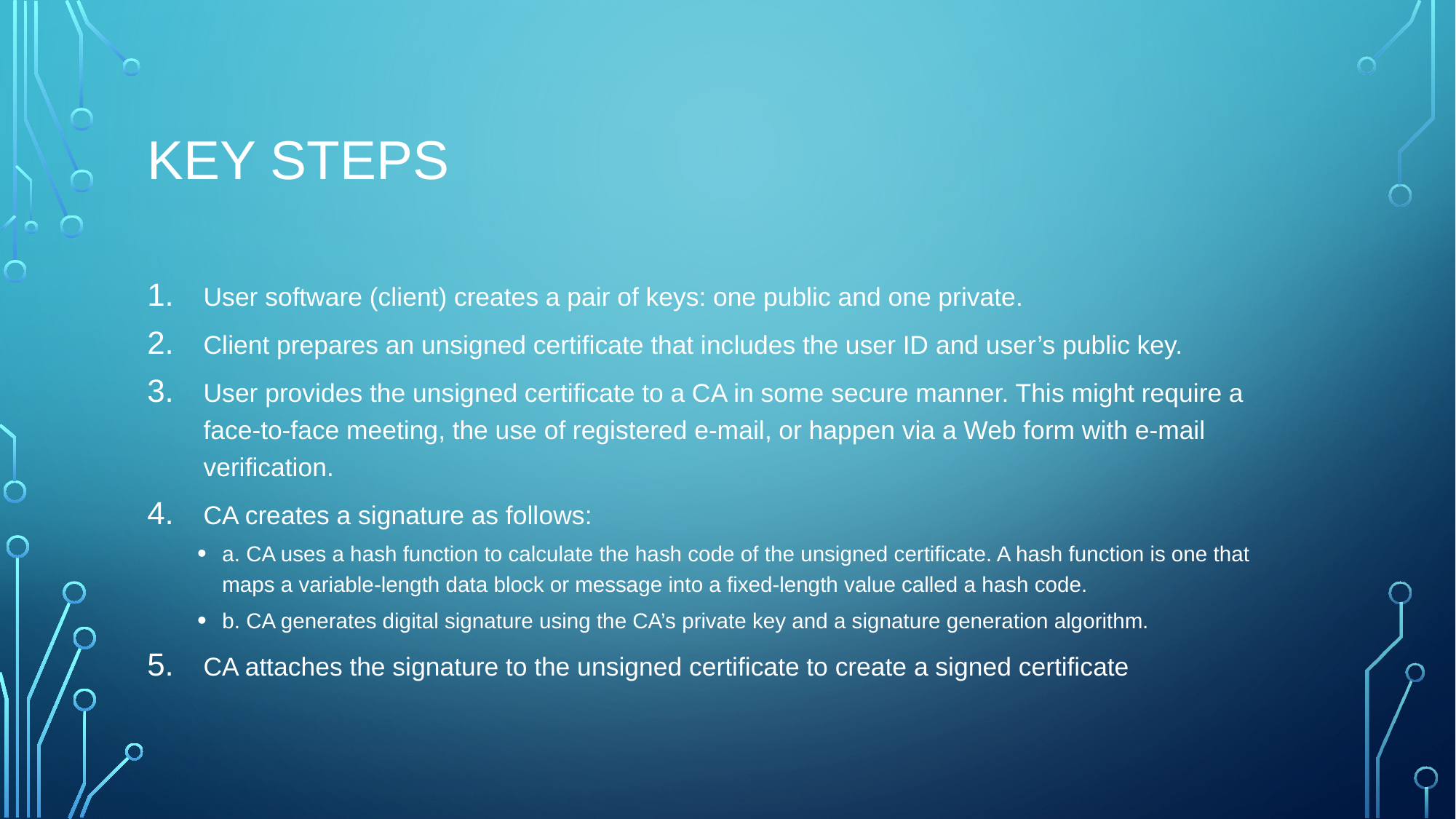

# key steps
User software (client) creates a pair of keys: one public and one private.
Client prepares an unsigned certificate that includes the user ID and user’s public key.
User provides the unsigned certificate to a CA in some secure manner. This might require a face-to-face meeting, the use of registered e-mail, or happen via a Web form with e-mail verification.
CA creates a signature as follows:
a. CA uses a hash function to calculate the hash code of the unsigned certificate. A hash function is one that maps a variable-length data block or message into a fixed-length value called a hash code.
b. CA generates digital signature using the CA’s private key and a signature generation algorithm.
CA attaches the signature to the unsigned certificate to create a signed certificate